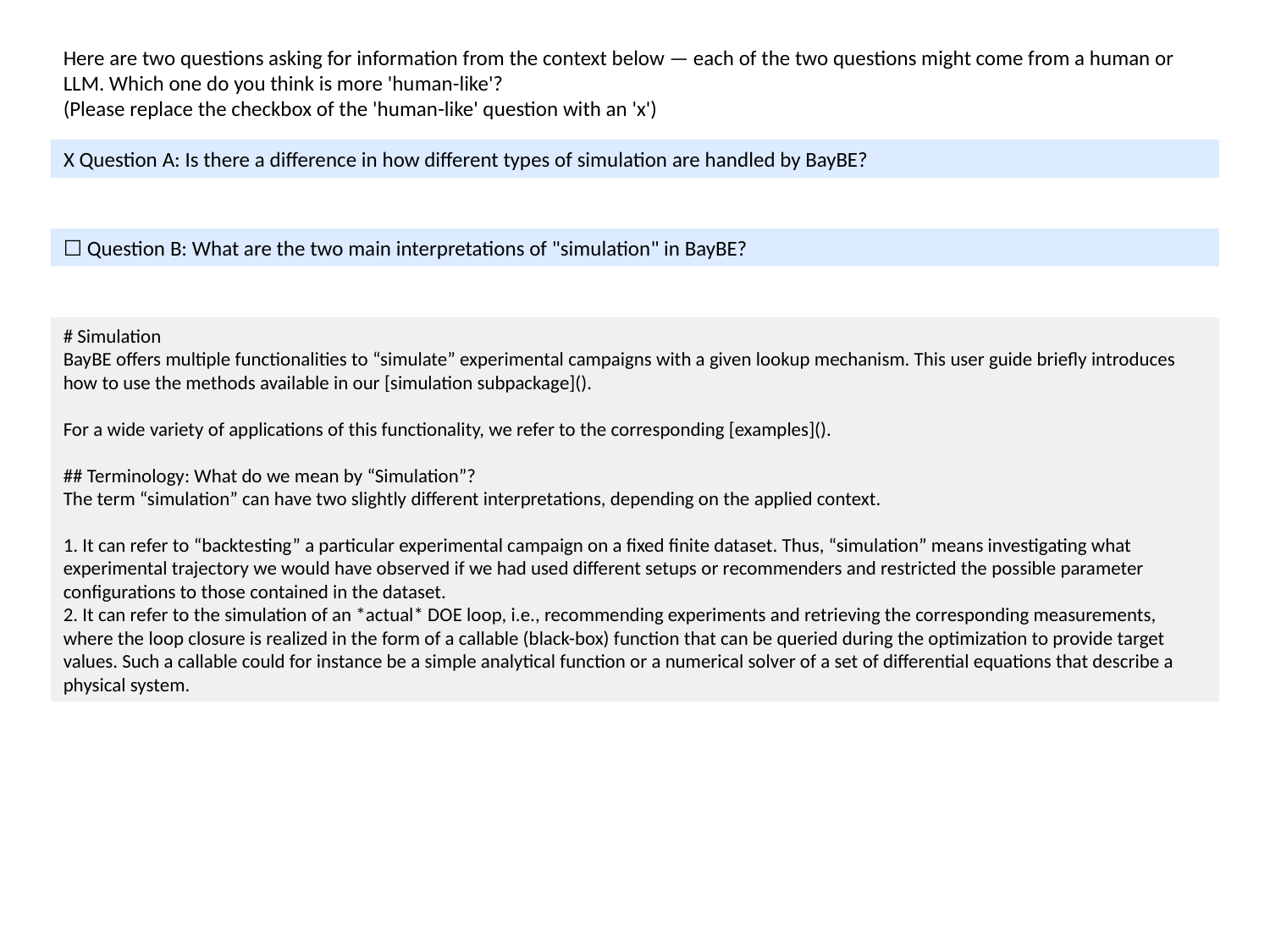

Here are two questions asking for information from the context below — each of the two questions might come from a human or LLM. Which one do you think is more 'human-like'?
(Please replace the checkbox of the 'human-like' question with an 'x')
X Question A: Is there a difference in how different types of simulation are handled by BayBE?
☐ Question B: What are the two main interpretations of "simulation" in BayBE?
# Simulation
BayBE offers multiple functionalities to “simulate” experimental campaigns with a given lookup mechanism. This user guide briefly introduces how to use the methods available in our [simulation subpackage]().

For a wide variety of applications of this functionality, we refer to the corresponding [examples]().

## Terminology: What do we mean by “Simulation”?
The term “simulation” can have two slightly different interpretations, depending on the applied context.

1. It can refer to “backtesting” a particular experimental campaign on a fixed finite dataset. Thus, “simulation” means investigating what experimental trajectory we would have observed if we had used different setups or recommenders and restricted the possible parameter configurations to those contained in the dataset.
2. It can refer to the simulation of an *actual* DOE loop, i.e., recommending experiments and retrieving the corresponding measurements, where the loop closure is realized in the form of a callable (black-box) function that can be queried during the optimization to provide target values. Such a callable could for instance be a simple analytical function or a numerical solver of a set of differential equations that describe a physical system.